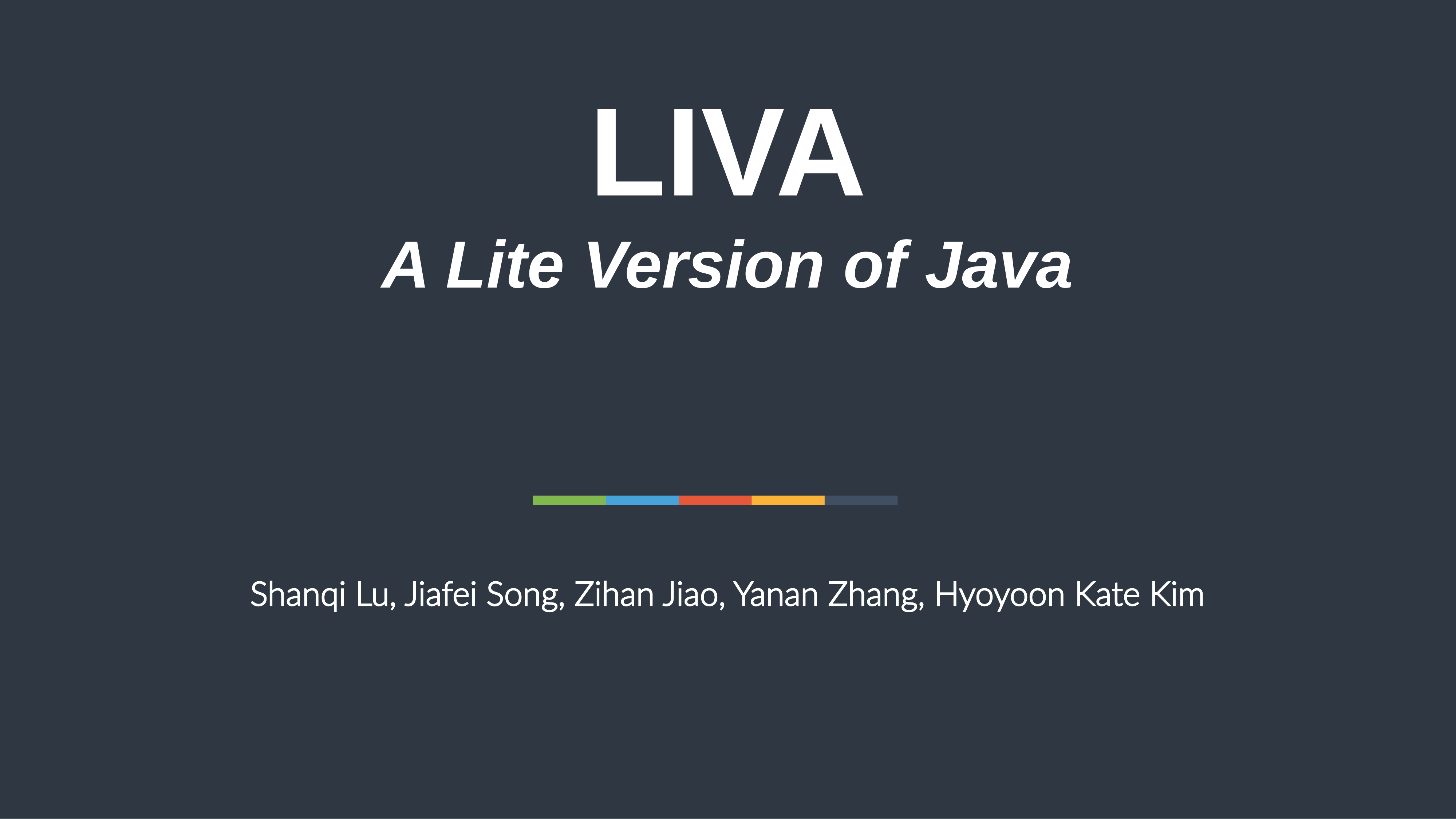

LIVA
A Lite Version of Java

Shanqi Lu, Jiafei Song, Zihan Jiao, Yanan Zhang, Hyoyoon Kate Kim